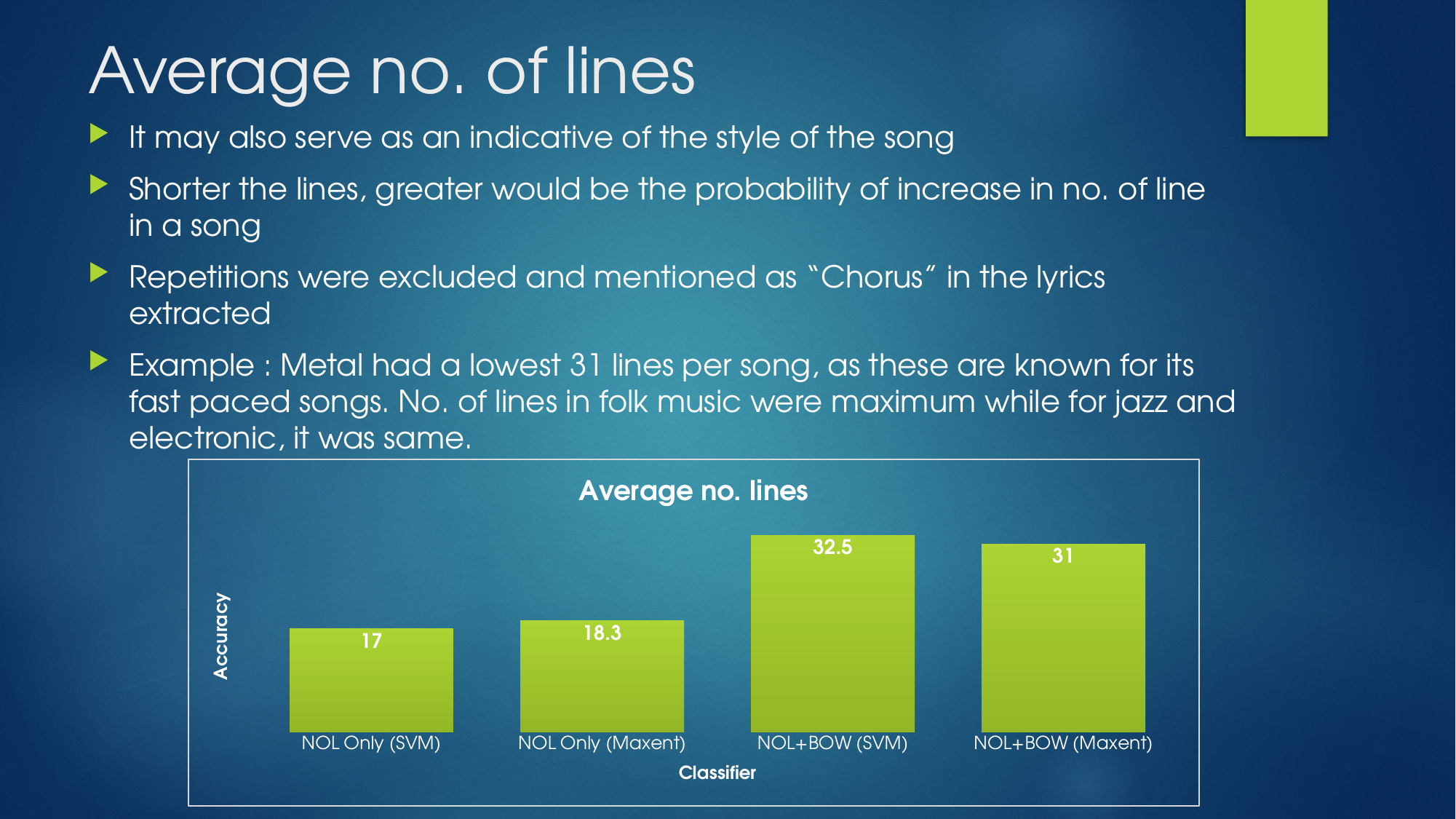

# Average no. of lines
It may also serve as an indicative of the style of the song
Shorter the lines, greater would be the probability of increase in no. of line in a song
Repetitions were excluded and mentioned as “Chorus” in the lyrics extracted
Example : Metal had a lowest 31 lines per song, as these are known for its fast paced songs. No. of lines in folk music were maximum while for jazz and electronic, it was same.

### Chart: Average no. lines

| Category |  |
|---|---|
| NOL Only (SVM) | 17.0 |
| NOL Only (Maxent) | 18.3 |
| NOL+BOW (SVM) | 32.5 |
| NOL+BOW (Maxent) | 31.0 |